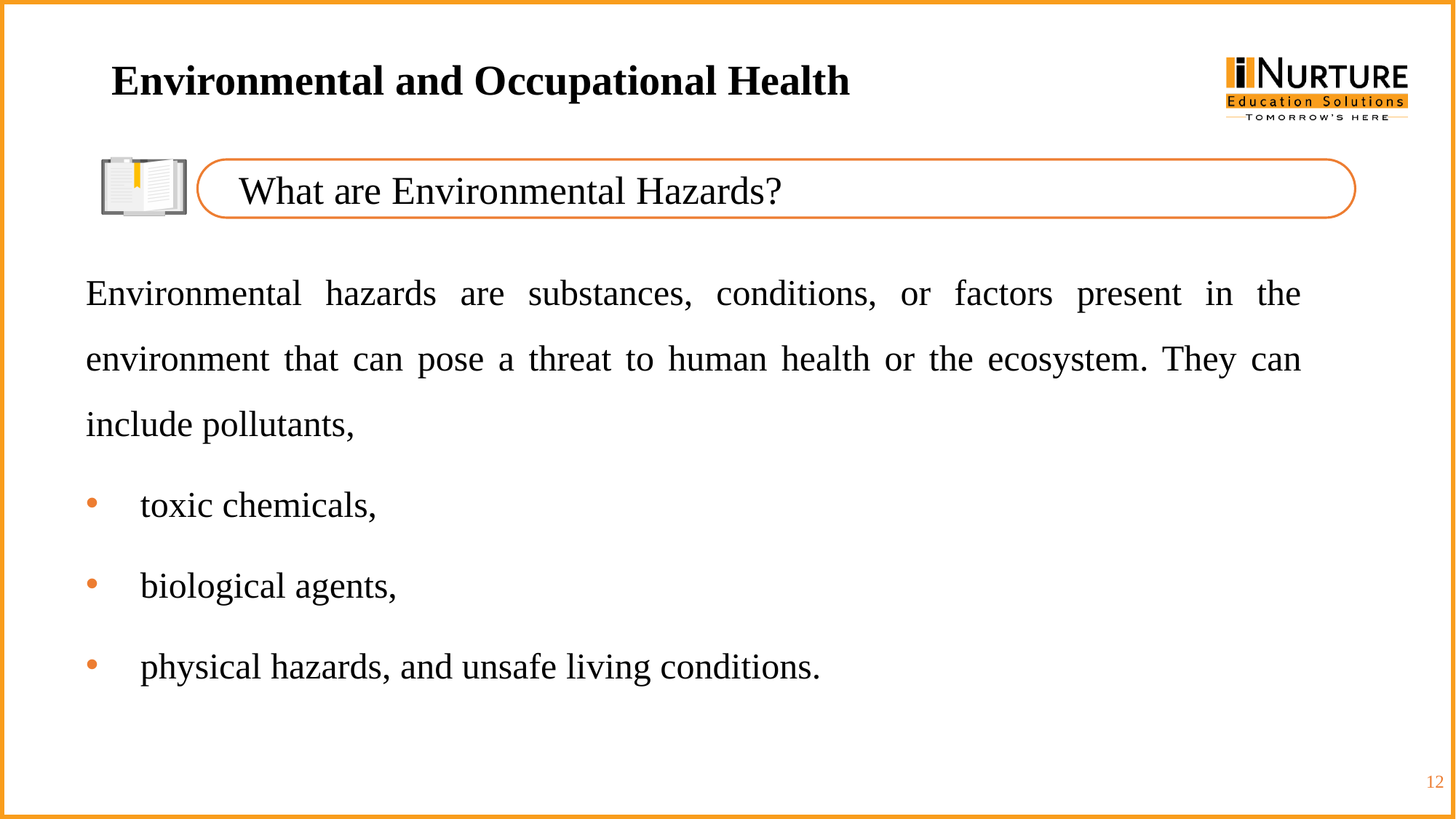

Environmental and Occupational Health

What are Environmental Hazards?
Environmental hazards are substances, conditions, or factors present in the environment that can pose a threat to human health or the ecosystem. They can include pollutants,
 toxic chemicals,
 biological agents,
 physical hazards, and unsafe living conditions.

12